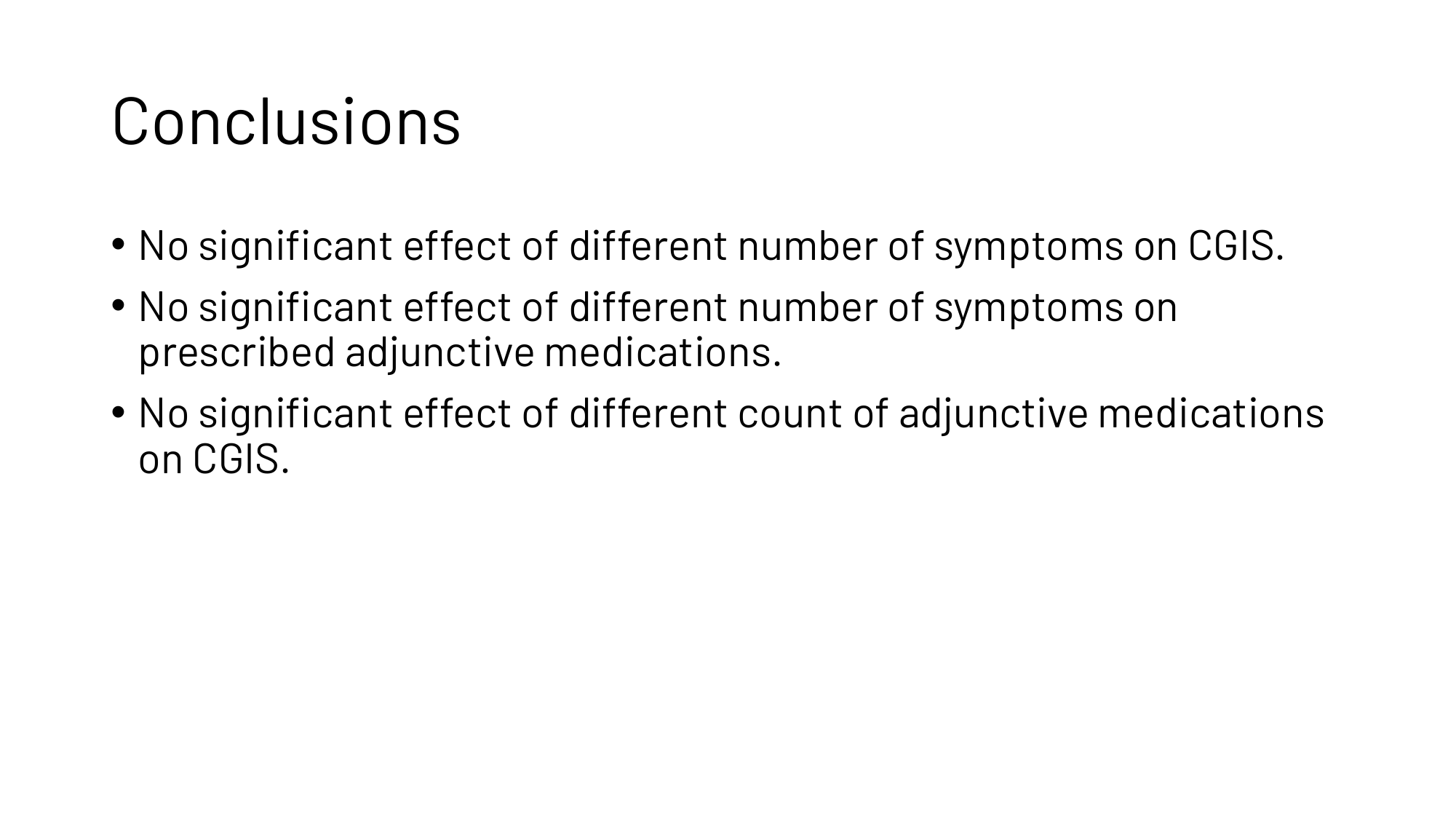

# Conclusions
No significant effect of different number of symptoms on CGIS.
No significant effect of different number of symptoms on prescribed adjunctive medications.
No significant effect of different count of adjunctive medications on CGIS.